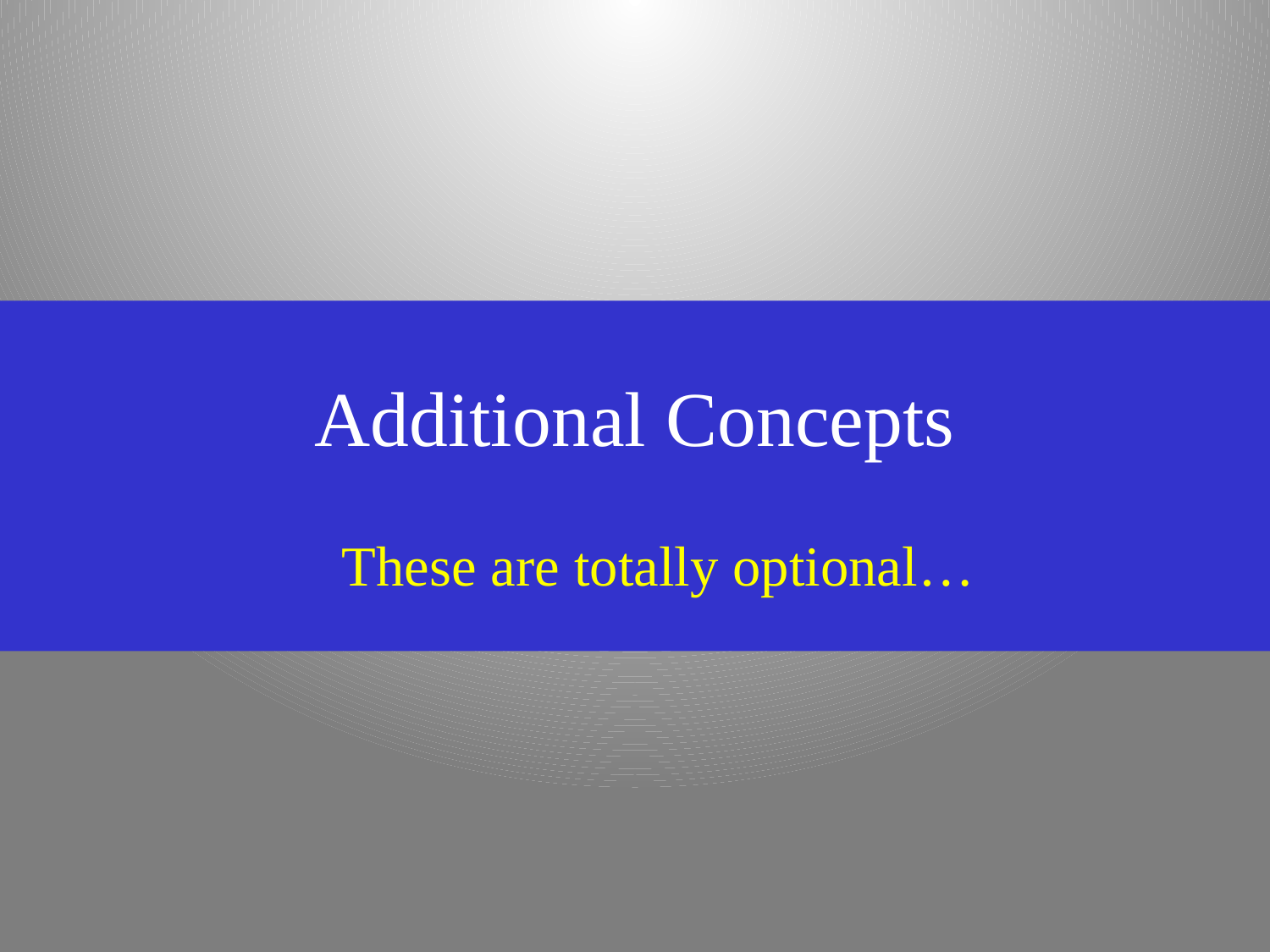

# Additional Concepts
These are totally optional…